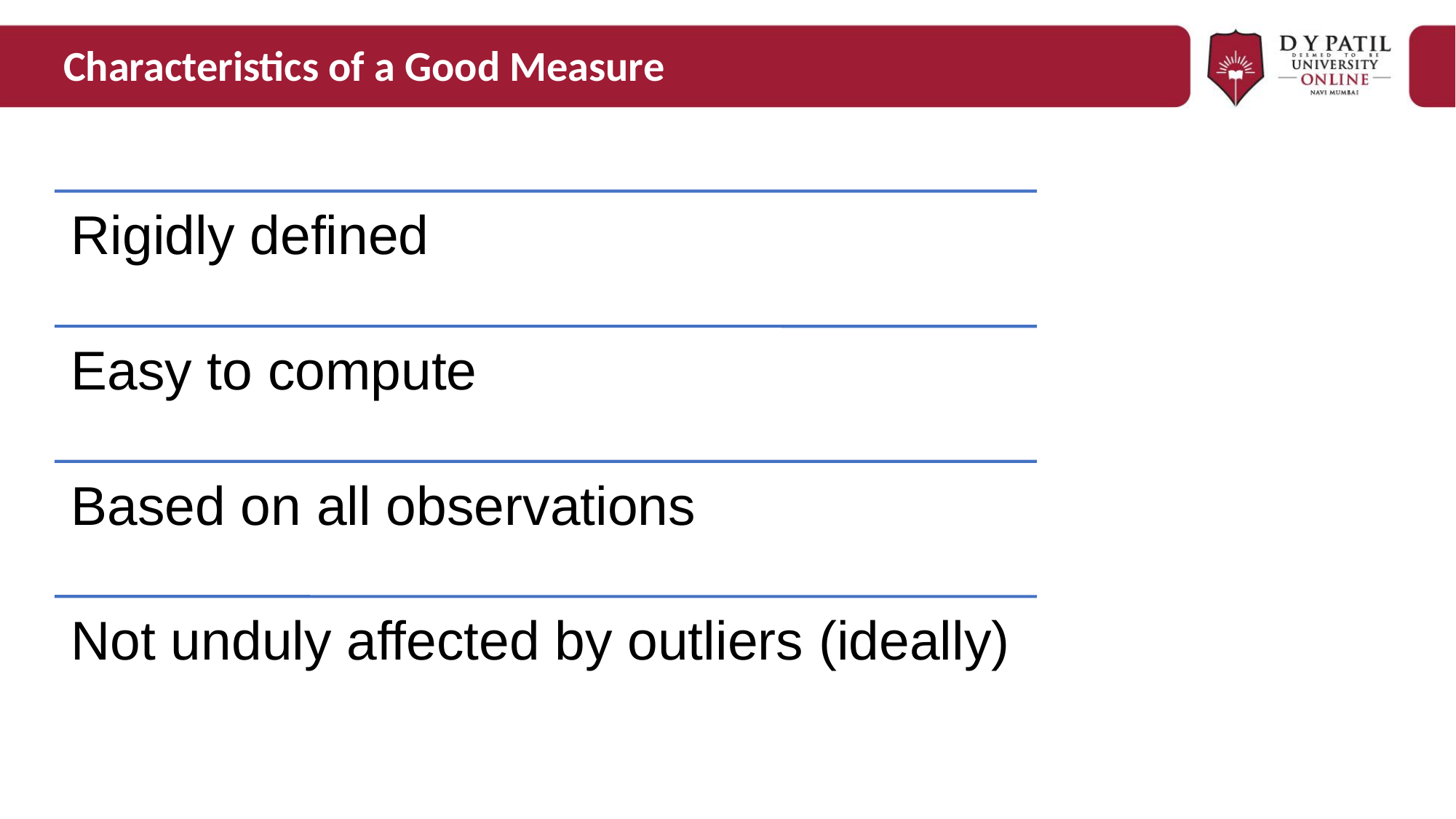

# Characteristics of a Good Measure
Rigidly defined
Easy to compute
Based on all observations
Not unduly affected by outliers (ideally)